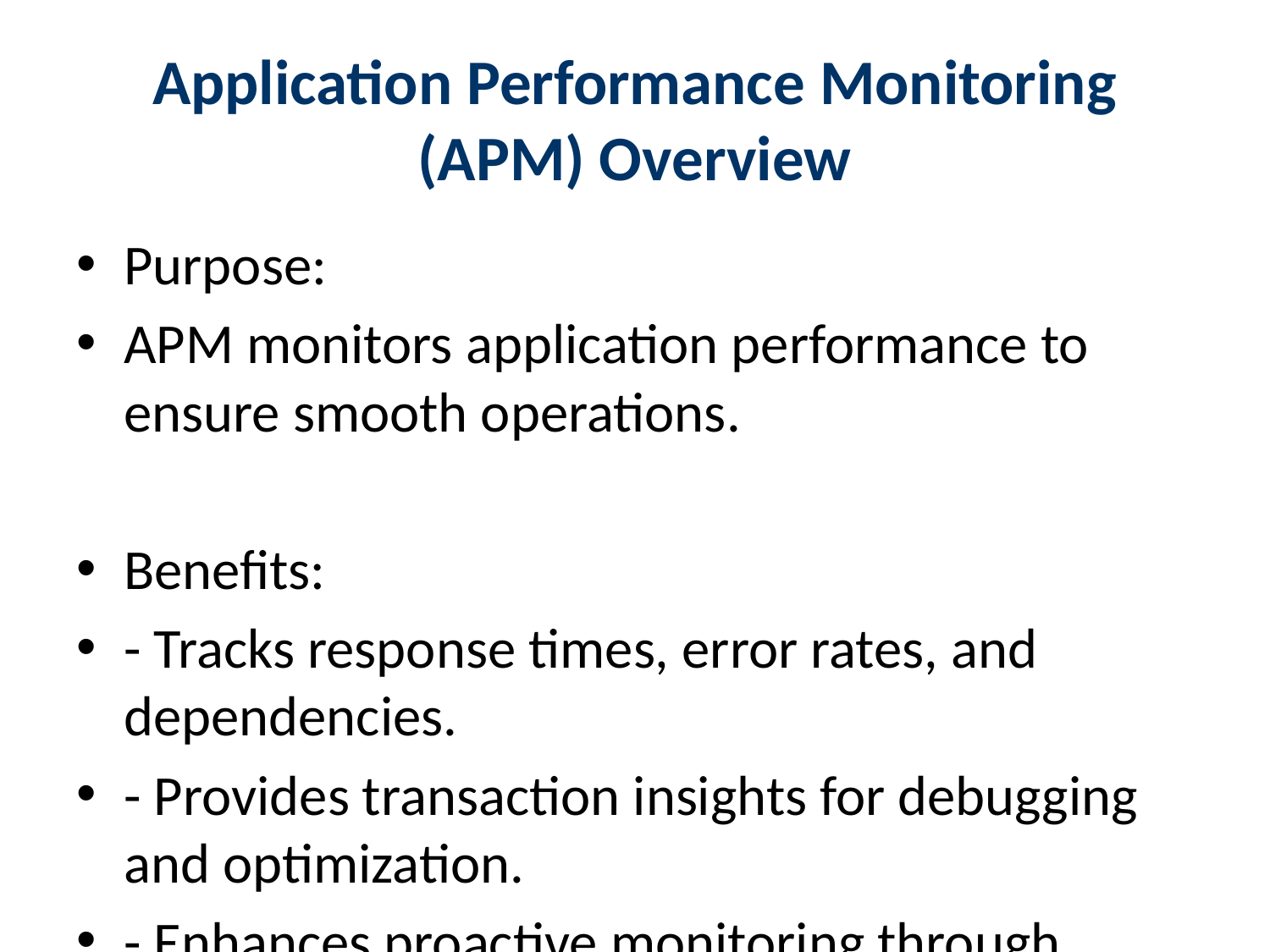

# Application Performance Monitoring (APM) Overview
Purpose:
APM monitors application performance to ensure smooth operations.

Benefits:
- Tracks response times, error rates, and dependencies.
- Provides transaction insights for debugging and optimization.
- Enhances proactive monitoring through visualized performance data.